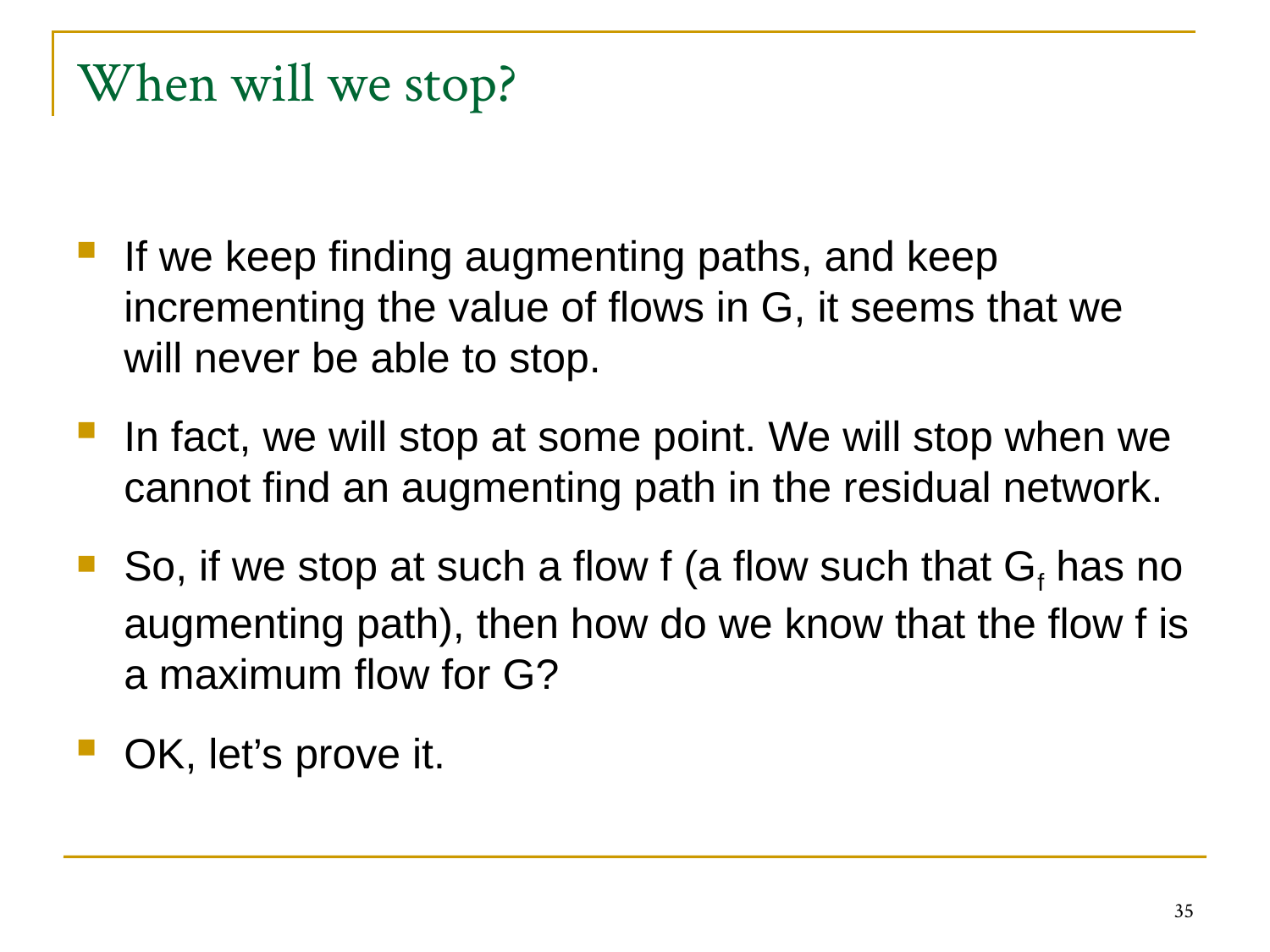

# When will we stop?
If we keep finding augmenting paths, and keep incrementing the value of flows in G, it seems that we will never be able to stop.

In fact, we will stop at some point. We will stop when we cannot find an augmenting path in the residual network.

So, if we stop at such a flow f (a flow such that Gf has no augmenting path), then how do we know that the flow f is a maximum flow for G?

OK, let’s prove it.
35